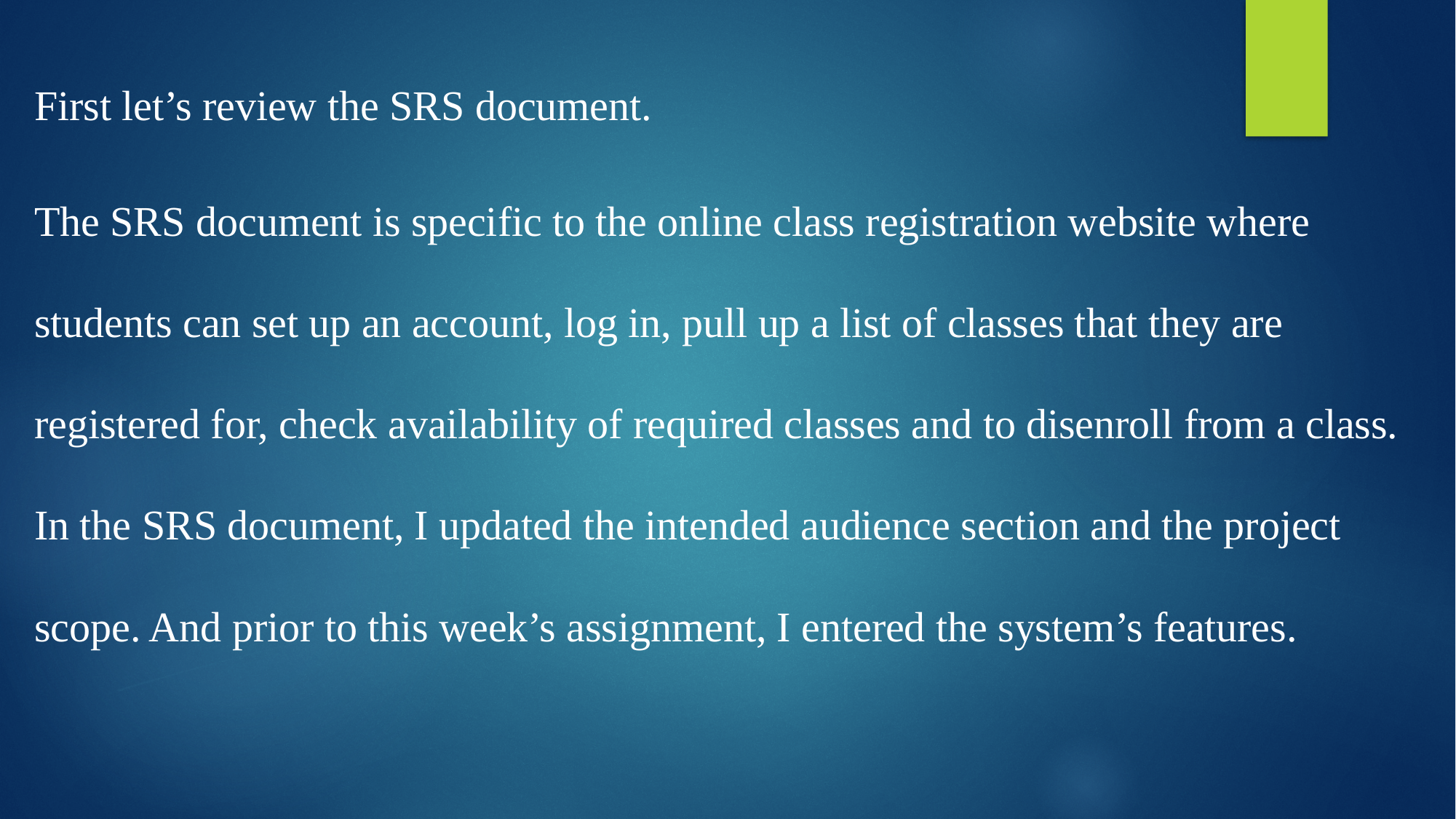

First let’s review the SRS document.
The SRS document is specific to the online class registration website where students can set up an account, log in, pull up a list of classes that they are registered for, check availability of required classes and to disenroll from a class. In the SRS document, I updated the intended audience section and the project scope. And prior to this week’s assignment, I entered the system’s features.